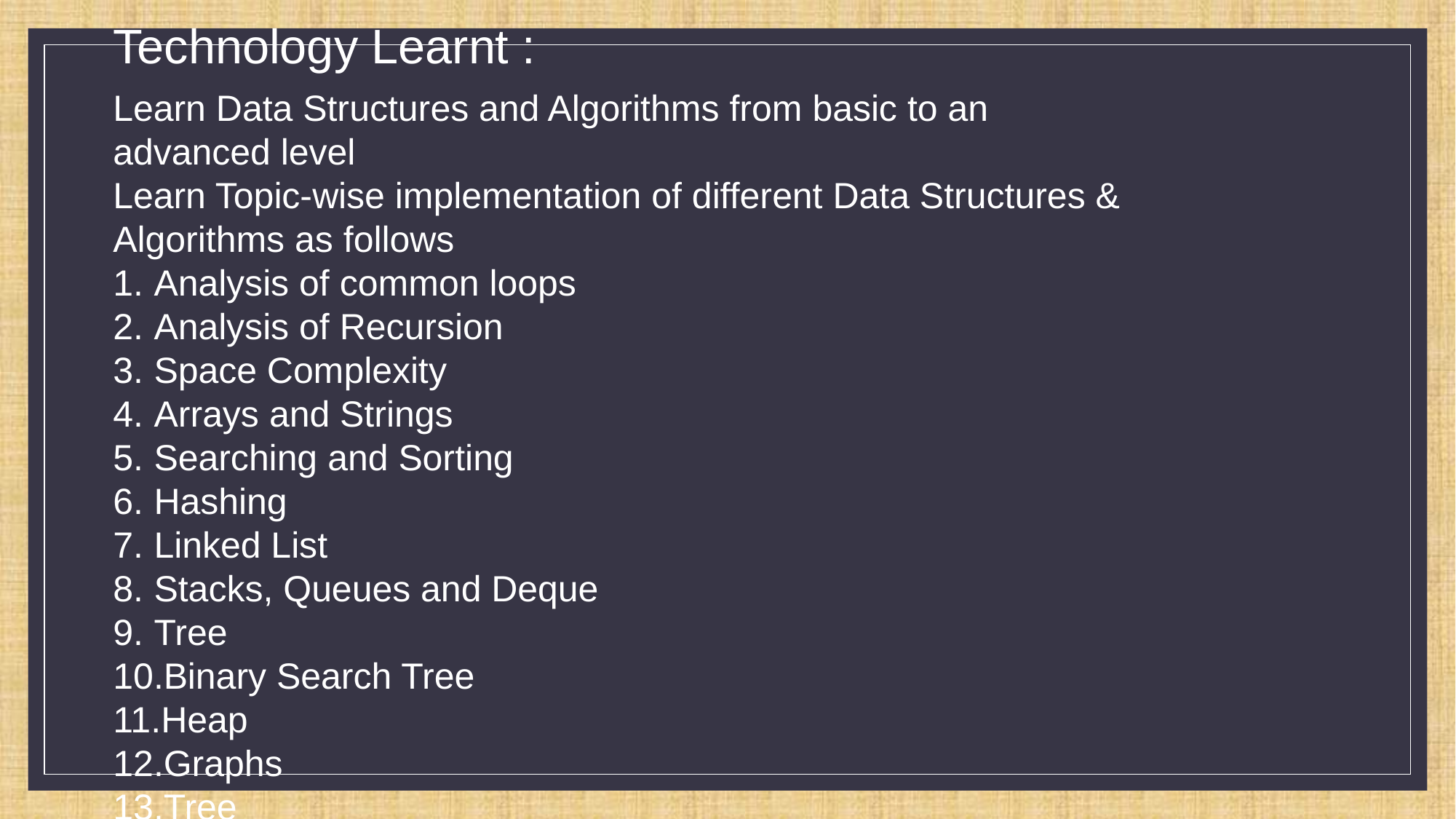

Technology Learnt :
Learn Data Structures and Algorithms from basic to an advanced level
Learn Topic-wise implementation of different Data Structures & Algorithms as follows
Analysis of common loops
Analysis of Recursion
Space Complexity
Arrays and Strings
Searching and Sorting
Hashing
Linked List
Stacks, Queues and Deque
Tree
Binary Search Tree
Heap
Graphs
Tree
Segment Tree